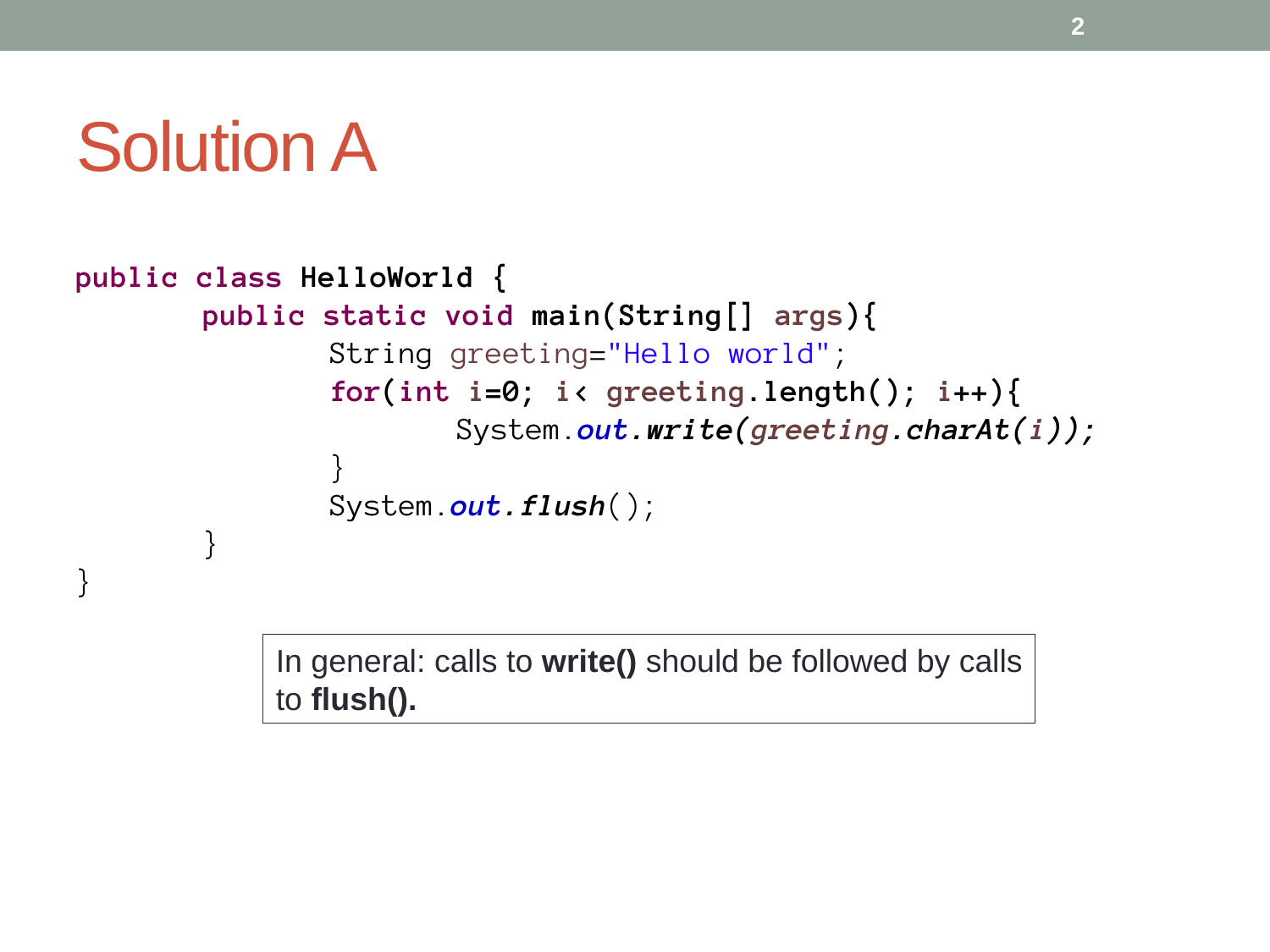

2
# Solution A

public class HelloWorld {
	public static void main(String[] args){
		String greeting="Hello world";
		for(int i=0; i< greeting.length(); i++){
			System.out.write(greeting.charAt(i));
		}
		System.out.flush();
	}
}
In general: calls to write() should be followed by calls
to flush().